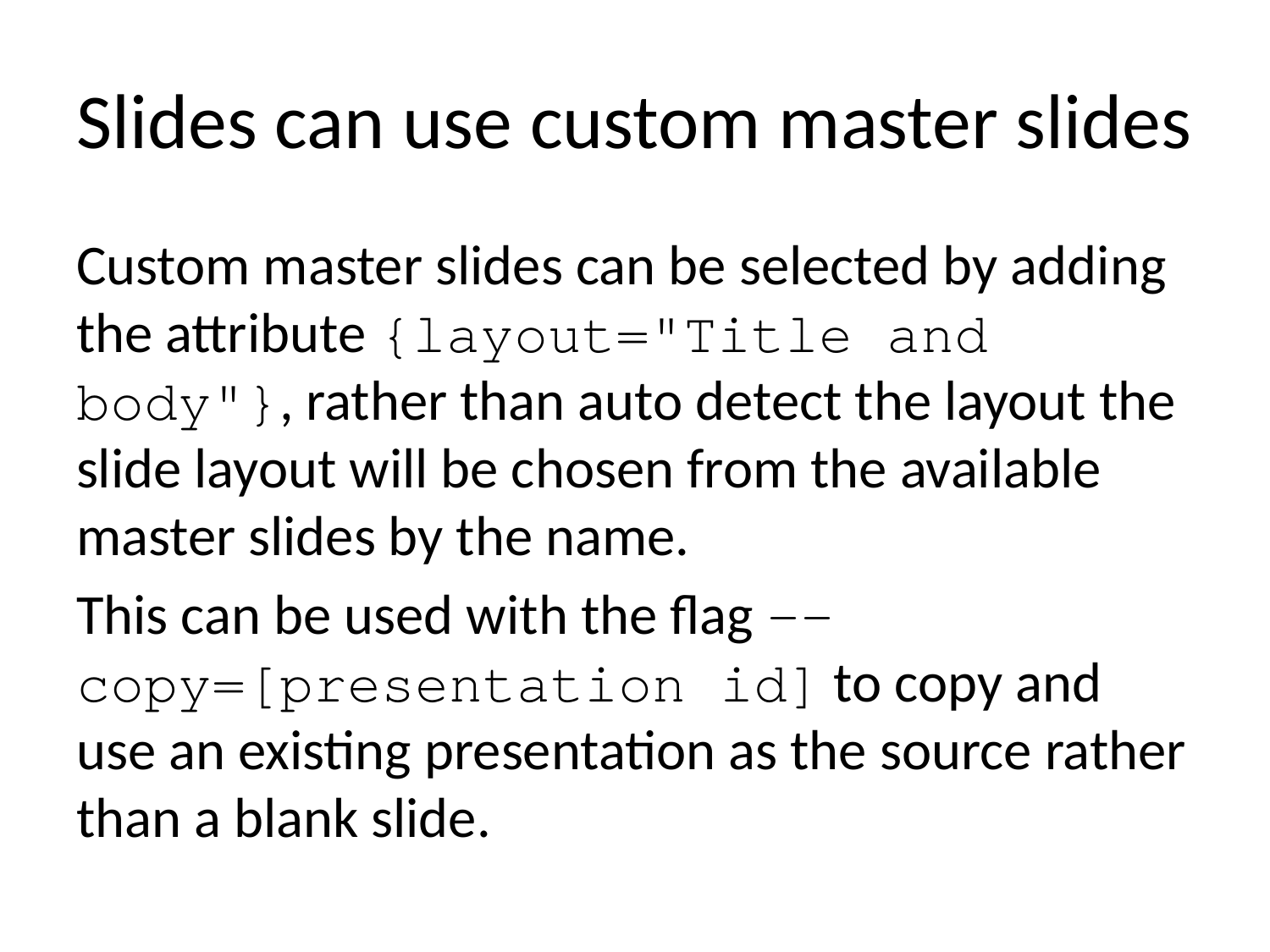

# Slides can use custom master slides
Custom master slides can be selected by adding the attribute {layout="Title and body"}, rather than auto detect the layout the slide layout will be chosen from the available master slides by the name.
This can be used with the flag --copy=[presentation id] to copy and use an existing presentation as the source rather than a blank slide.